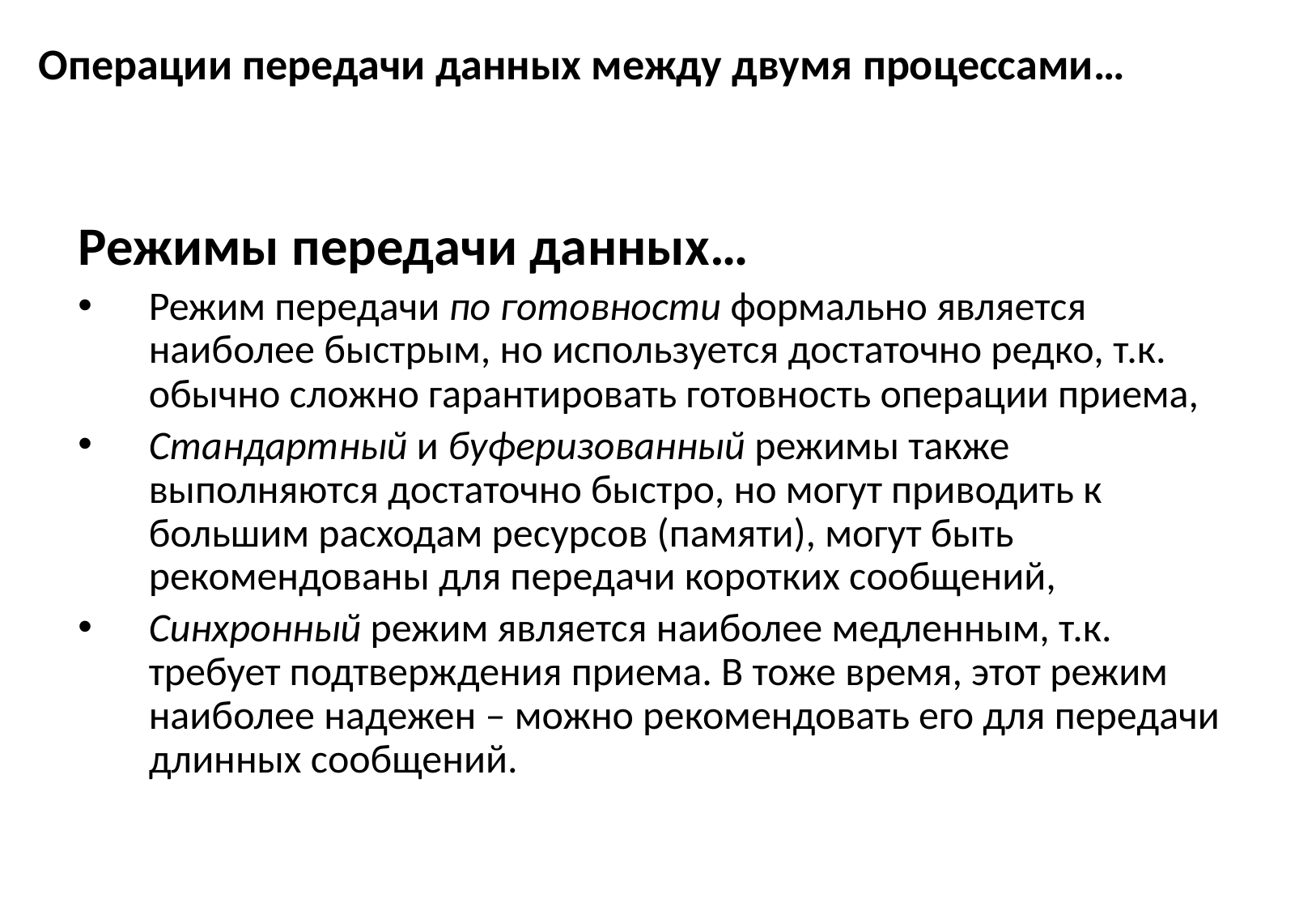

# Операции передачи данных между двумя процессами…
Режимы передачи данных…
Режим передачи по готовности формально является наиболее быстрым, но используется достаточно редко, т.к. обычно сложно гарантировать готовность операции приема,
Стандартный и буферизованный режимы также выполняются достаточно быстро, но могут приводить к большим расходам ресурсов (памяти), могут быть рекомендованы для передачи коротких сообщений,
Синхронный режим является наиболее медленным, т.к. требует подтверждения приема. В тоже время, этот режим наиболее надежен – можно рекомендовать его для передачи длинных сообщений.